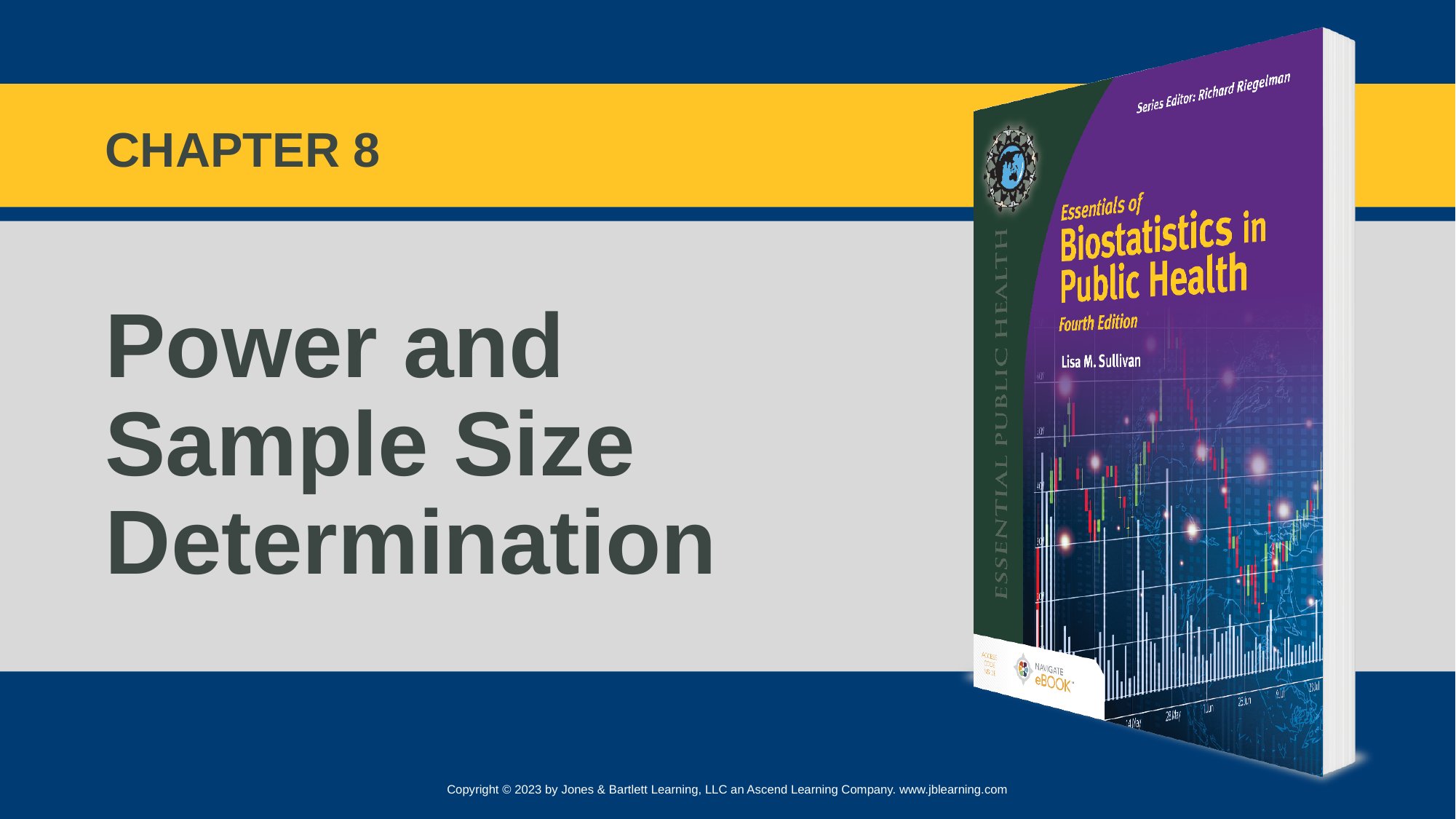

CHAPTER 8
# Power and Sample Size Determination